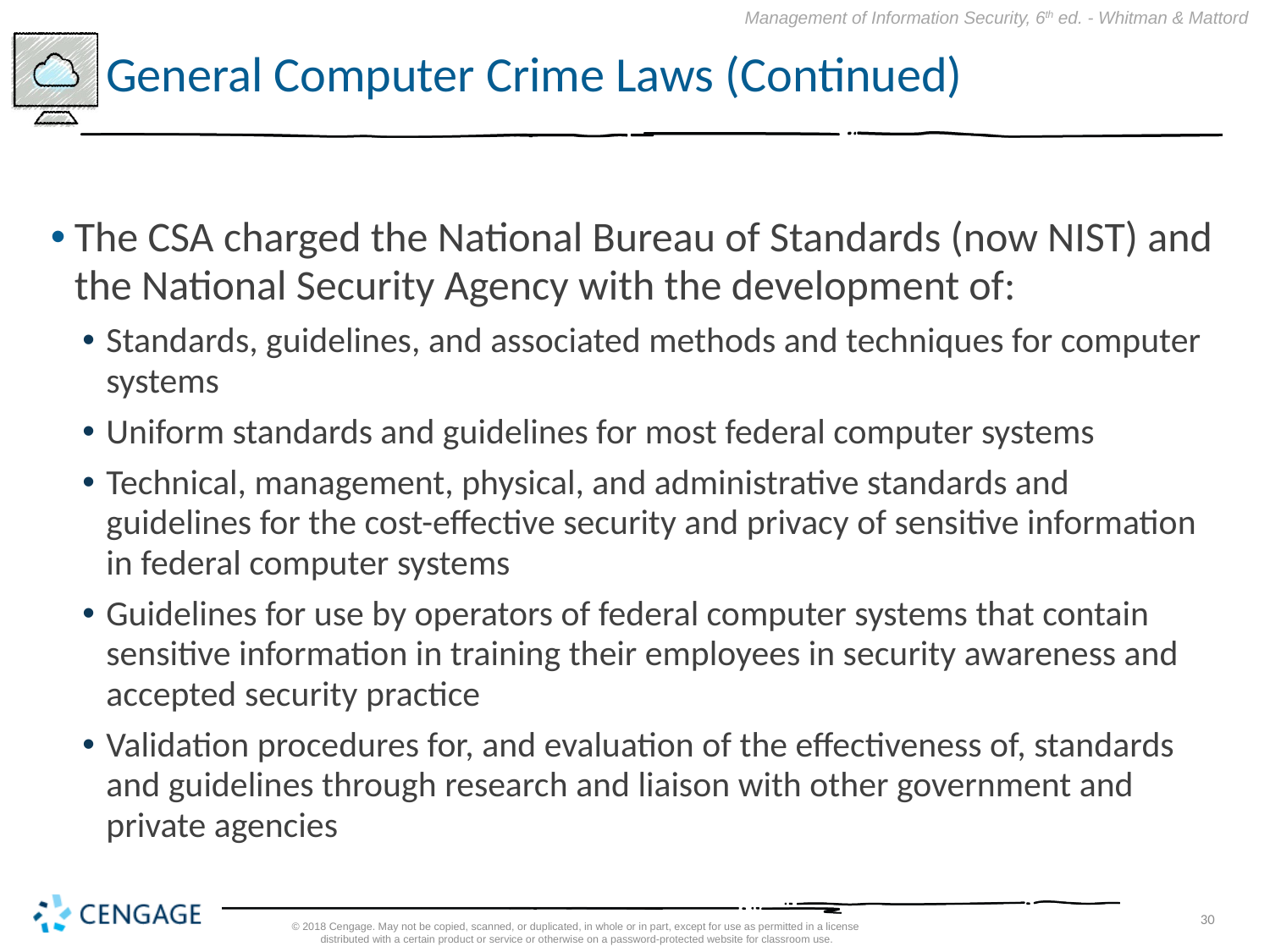

# General Computer Crime Laws (Continued)
The CSA charged the National Bureau of Standards (now NIST) and the National Security Agency with the development of:
Standards, guidelines, and associated methods and techniques for computer systems
Uniform standards and guidelines for most federal computer systems
Technical, management, physical, and administrative standards and guidelines for the cost-effective security and privacy of sensitive information in federal computer systems
Guidelines for use by operators of federal computer systems that contain sensitive information in training their employees in security awareness and accepted security practice
Validation procedures for, and evaluation of the effectiveness of, standards and guidelines through research and liaison with other government and private agencies